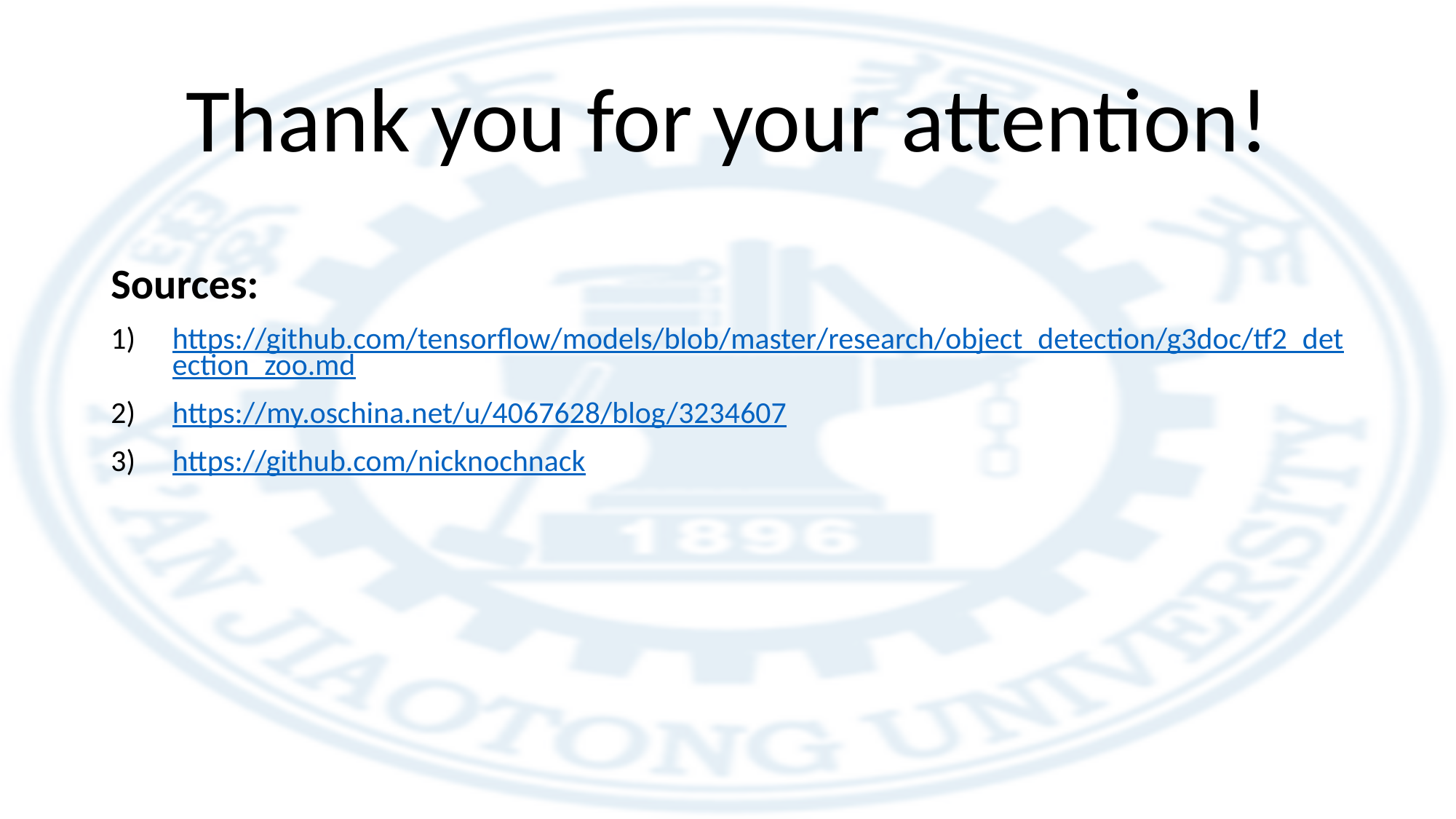

# Thank you for your attention!
Sources:
https://github.com/tensorflow/models/blob/master/research/object_detection/g3doc/tf2_detection_zoo.md
https://my.oschina.net/u/4067628/blog/3234607
https://github.com/nicknochnack